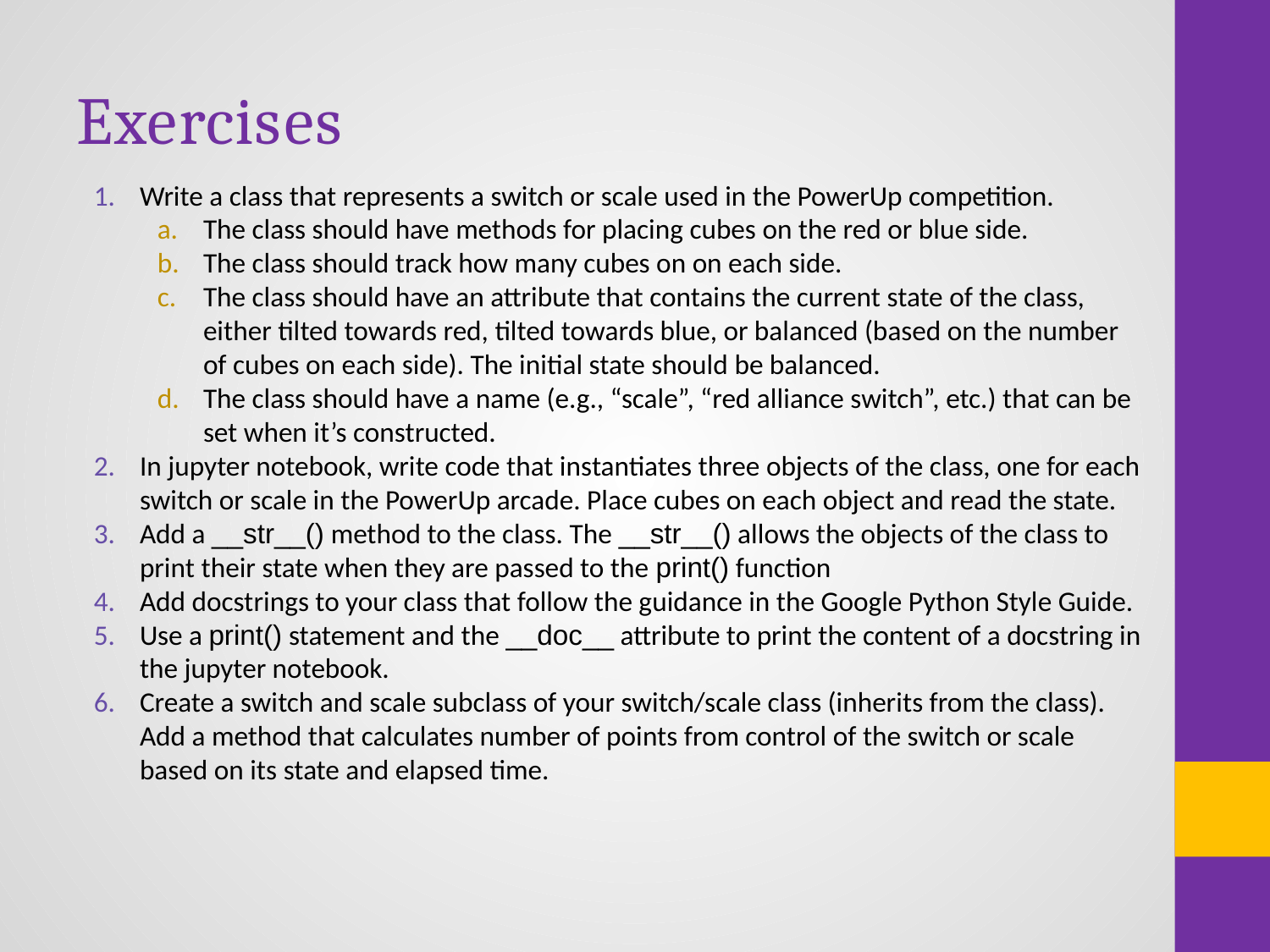

# Exercises
Write a class that represents a switch or scale used in the PowerUp competition.
The class should have methods for placing cubes on the red or blue side.
The class should track how many cubes on on each side.
The class should have an attribute that contains the current state of the class, either tilted towards red, tilted towards blue, or balanced (based on the number of cubes on each side). The initial state should be balanced.
The class should have a name (e.g., “scale”, “red alliance switch”, etc.) that can be set when it’s constructed.
In jupyter notebook, write code that instantiates three objects of the class, one for each switch or scale in the PowerUp arcade. Place cubes on each object and read the state.
Add a __str__() method to the class. The __str__() allows the objects of the class to print their state when they are passed to the print() function
Add docstrings to your class that follow the guidance in the Google Python Style Guide.
Use a print() statement and the __doc__ attribute to print the content of a docstring in the jupyter notebook.
Create a switch and scale subclass of your switch/scale class (inherits from the class). Add a method that calculates number of points from control of the switch or scale based on its state and elapsed time.